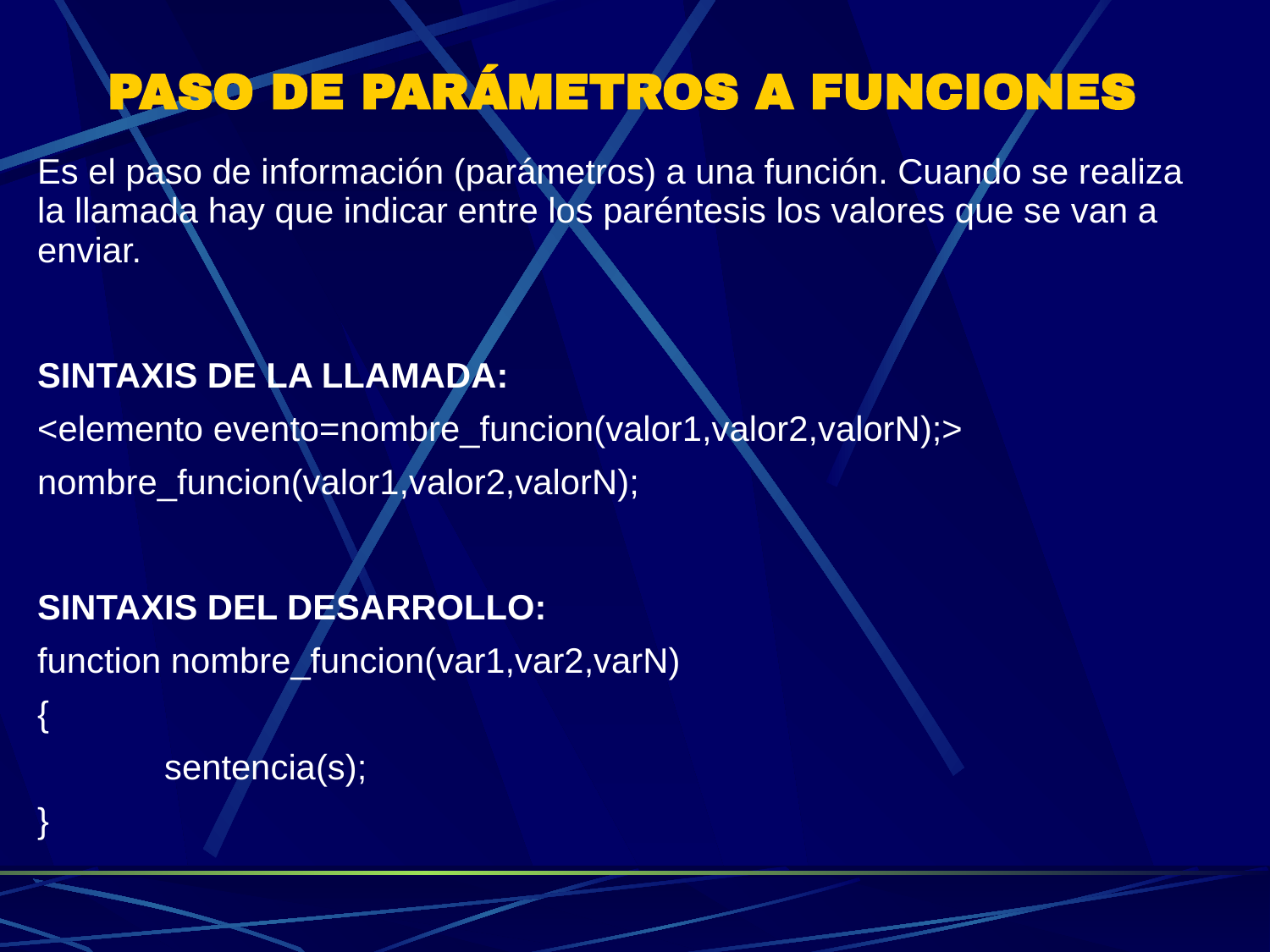

# PASO DE PARÁMETROS A FUNCIONES
Es el paso de información (parámetros) a una función. Cuando se realiza la llamada hay que indicar entre los paréntesis los valores que se van a enviar.

SINTAXIS DE LA LLAMADA:
<elemento evento=nombre_funcion(valor1,valor2,valorN);>
nombre_funcion(valor1,valor2,valorN);

SINTAXIS DEL DESARROLLO:
function nombre_funcion(var1,var2,varN)
{
	sentencia(s);
}